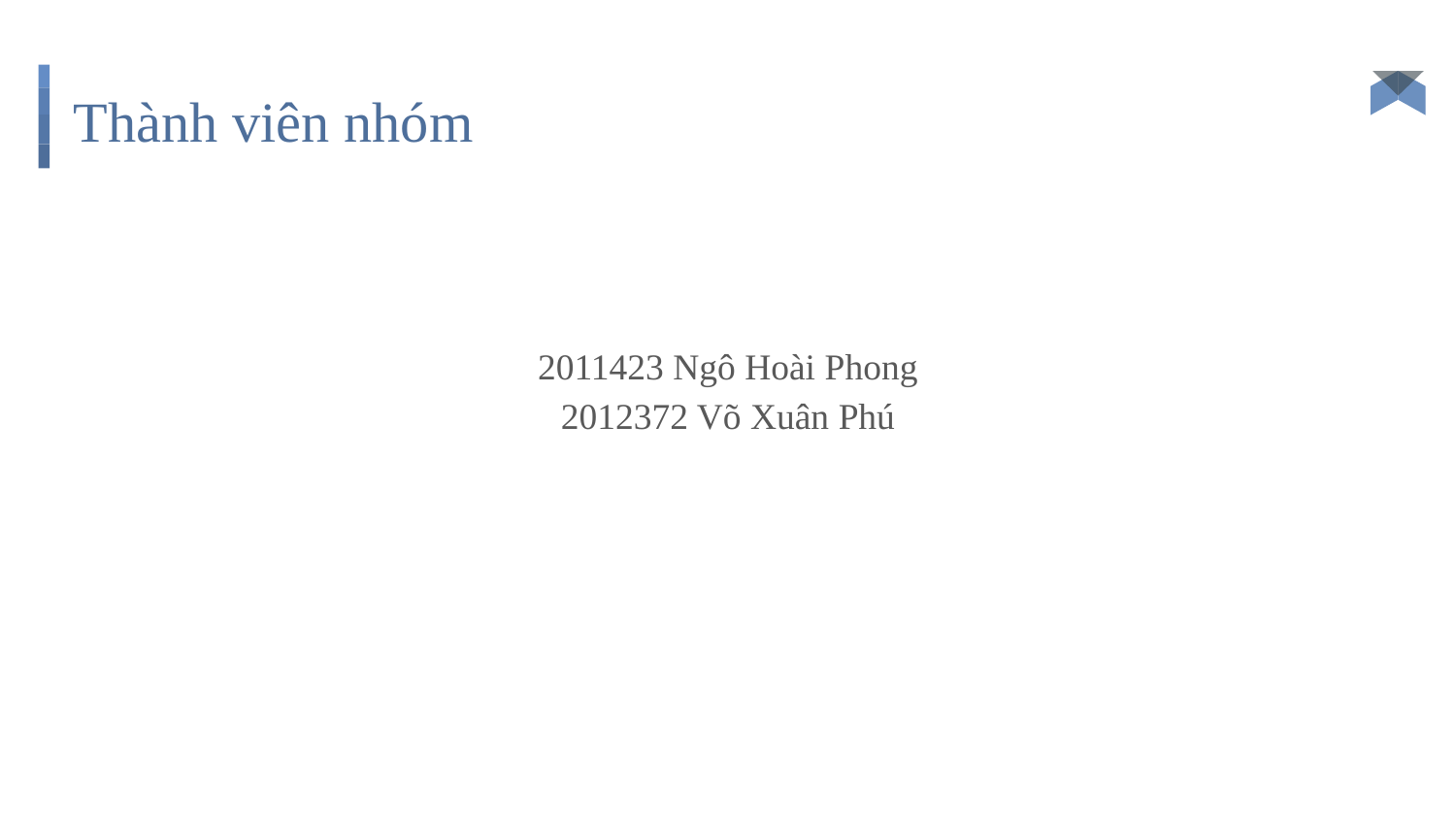

# Thành viên nhóm
2011423 Ngô Hoài Phong
2012372 Võ Xuân Phú